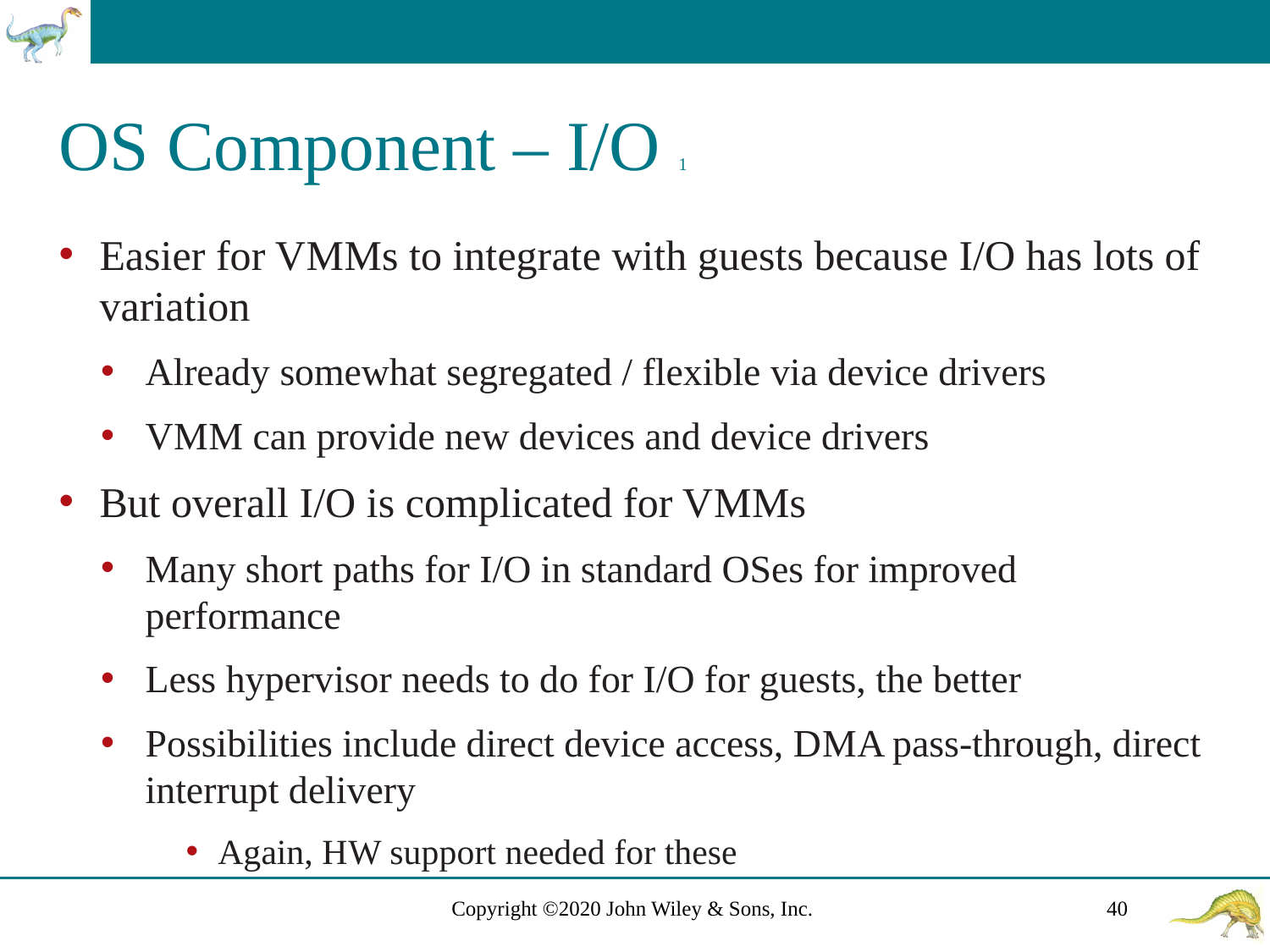

# O S Component – I/O 1
Easier for V M Ms to integrate with guests because I/O has lots of variation
Already somewhat segregated / flexible via device drivers
V M M can provide new devices and device drivers
But overall I/O is complicated for V M Ms
Many short paths for I/O in standard OSes for improved performance
Less hypervisor needs to do for I/O for guests, the better
Possibilities include direct device access, D M A pass-through, direct interrupt delivery
Again, H W support needed for these
Copyright ©2020 John Wiley & Sons, Inc.
40